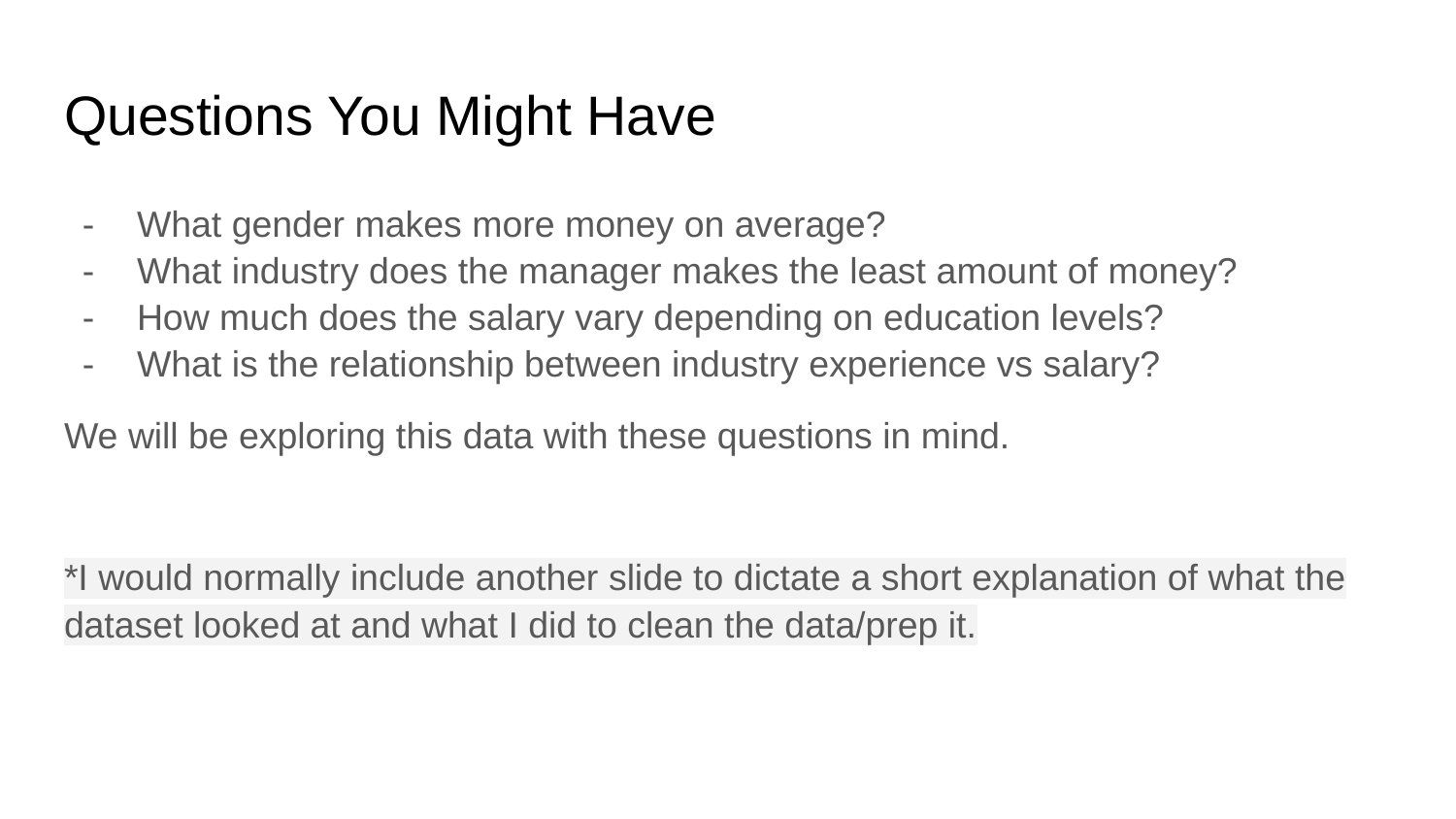

# Questions You Might Have
What gender makes more money on average?
What industry does the manager makes the least amount of money?
How much does the salary vary depending on education levels?
What is the relationship between industry experience vs salary?
We will be exploring this data with these questions in mind.

*I would normally include another slide to dictate a short explanation of what the dataset looked at and what I did to clean the data/prep it.